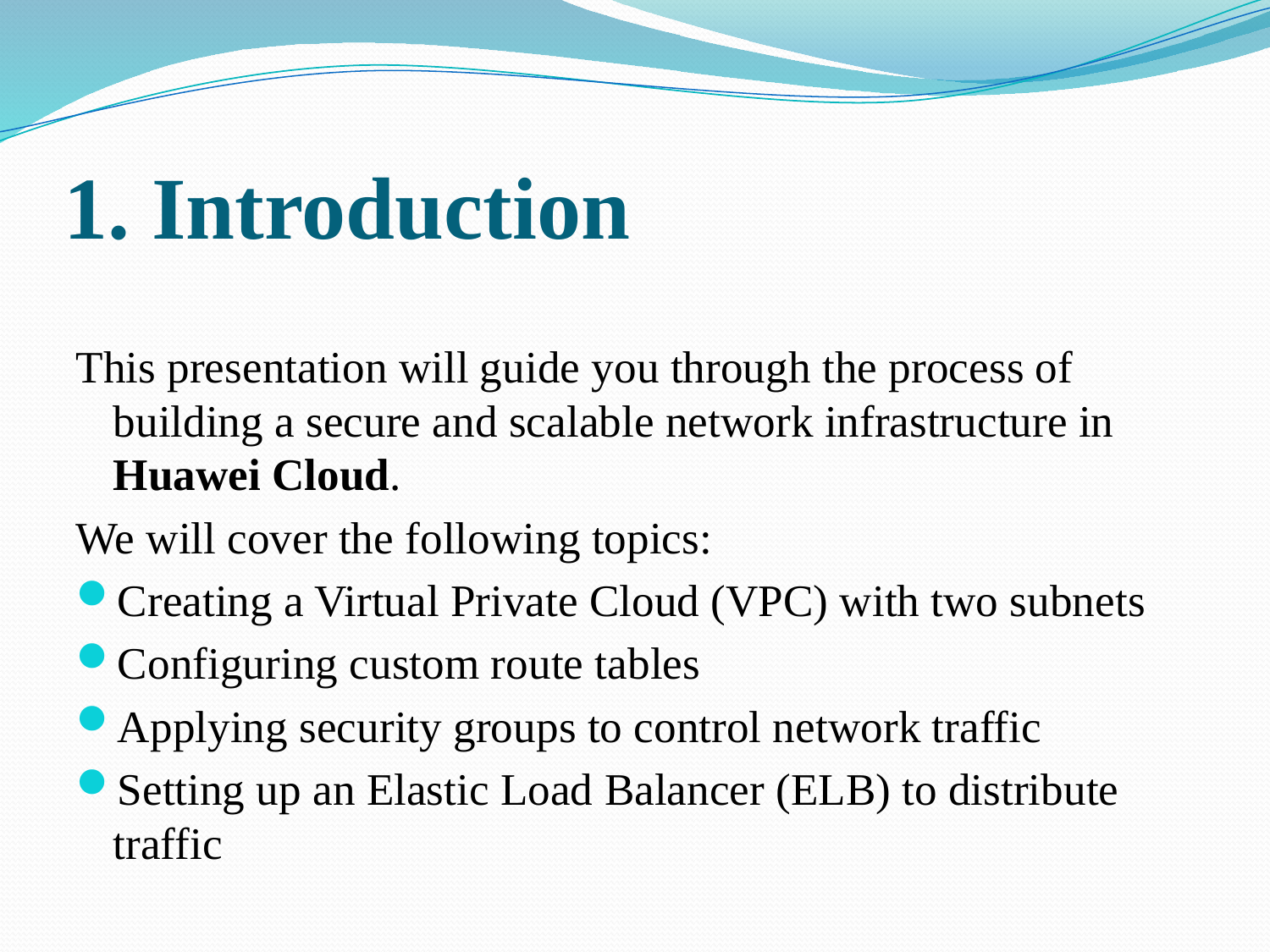

# 1. Introduction

This presentation will guide you through the process of building a secure and scalable network infrastructure in Huawei Cloud.
We will cover the following topics:
Creating a Virtual Private Cloud (VPC) with two subnets
Configuring custom route tables
Applying security groups to control network traffic
Setting up an Elastic Load Balancer (ELB) to distribute traffic